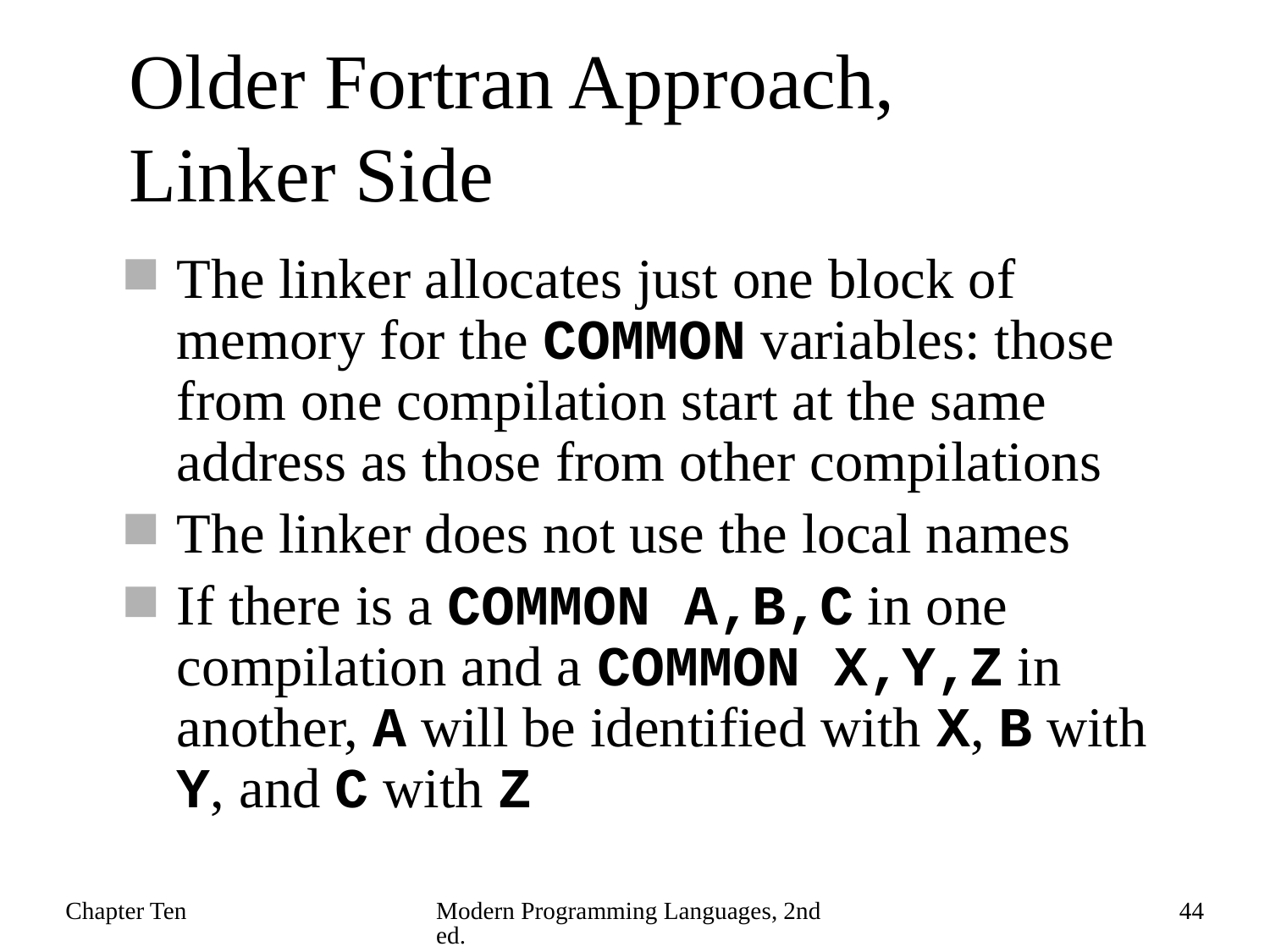

# Older Fortran Approach, Linker Side
The linker allocates just one block of memory for the COMMON variables: those from one compilation start at the same address as those from other compilations
The linker does not use the local names
If there is a COMMON A,B,C in one compilation and a COMMON X,Y,Z in another, A will be identified with X, B with Y, and C with Z
Chapter Ten
Modern Programming Languages, 2nd ed.
44